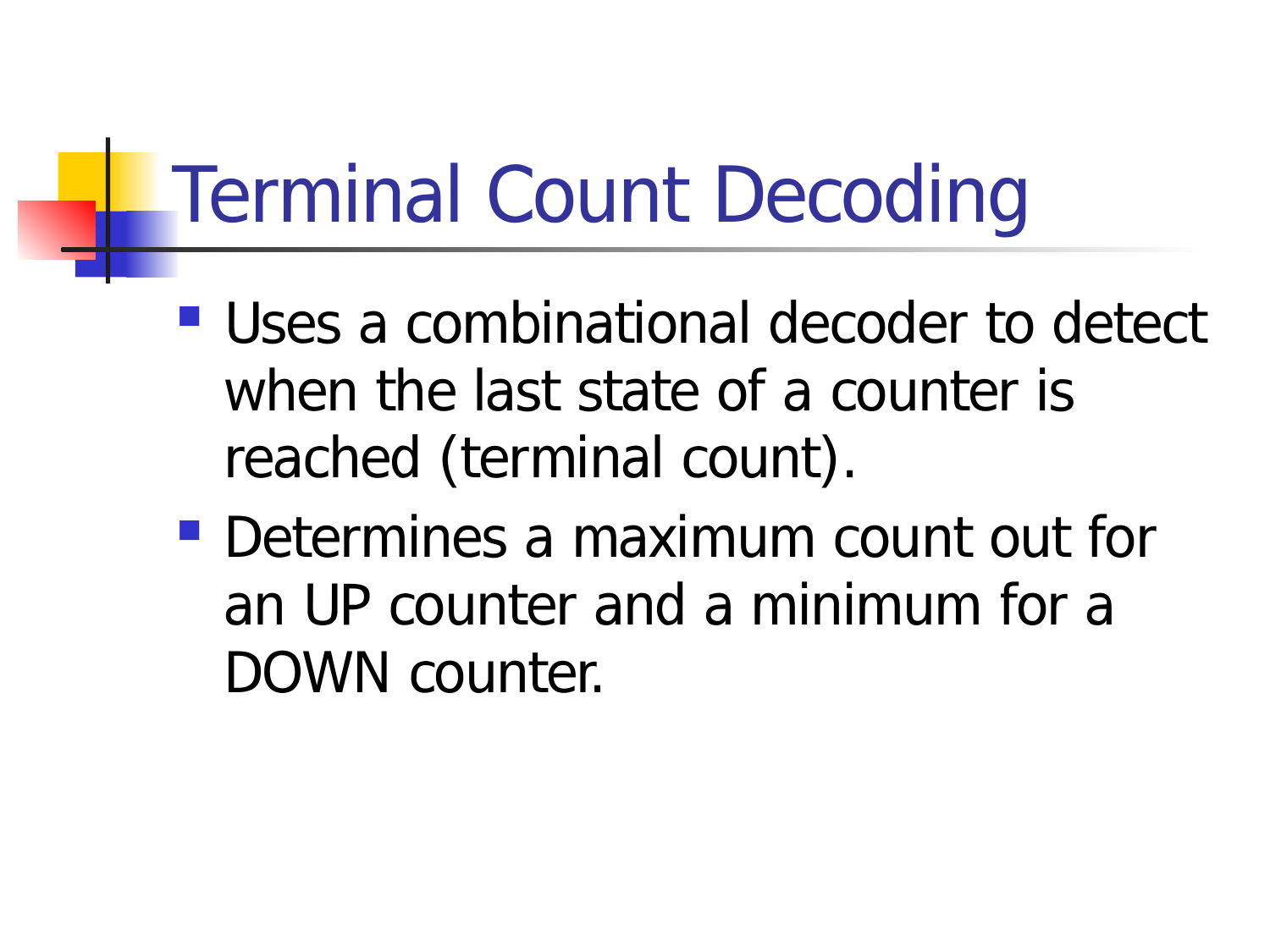

# Terminal Count Decoding
Uses a combinational decoder to detect when the last state of a counter is reached (terminal count).
Determines a maximum count out for an UP counter and a minimum for a DOWN counter.
29